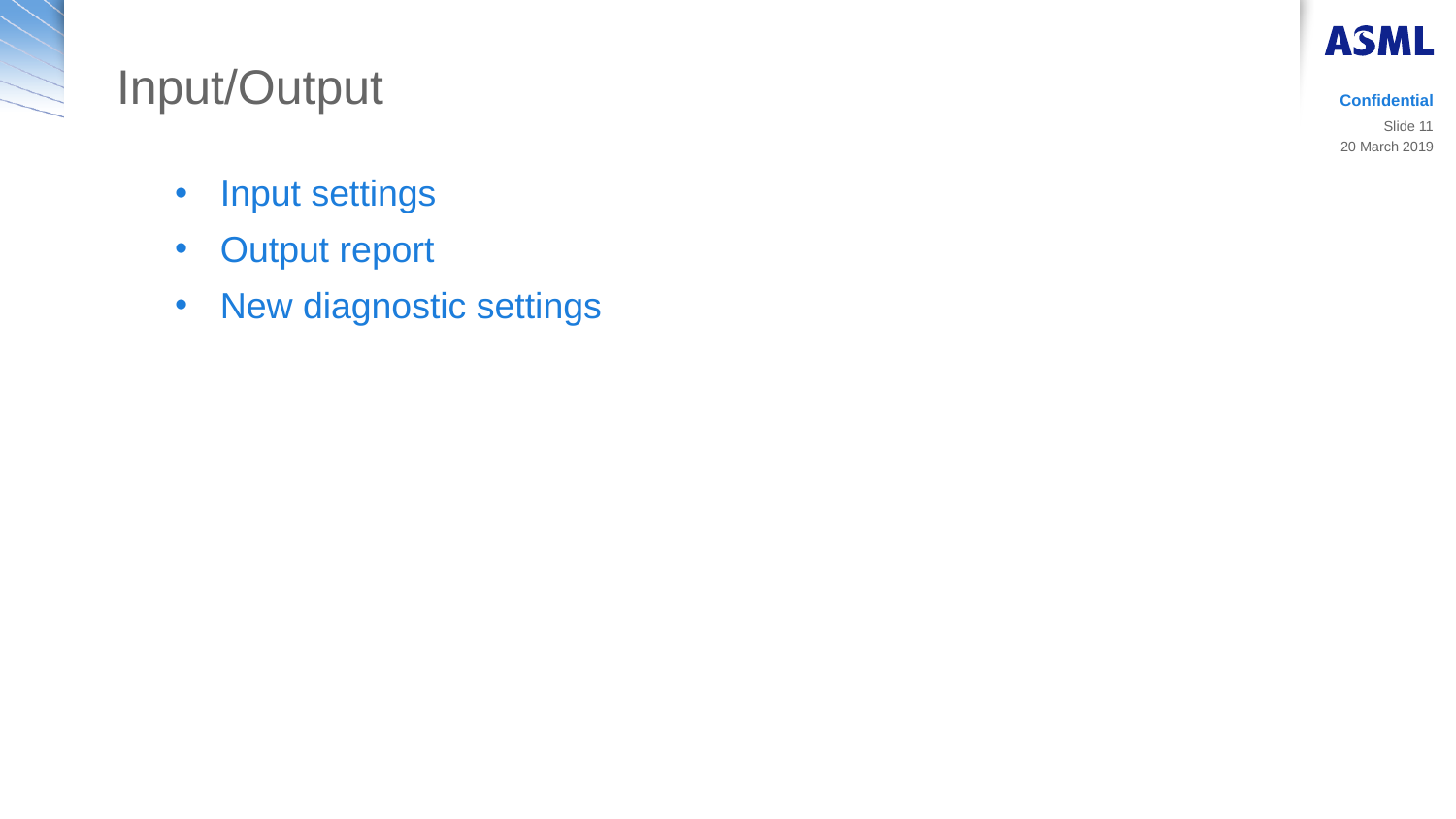

# Input/Output
Confidential
Slide 11
20 March 2019
Input settings
Output report
New diagnostic settings